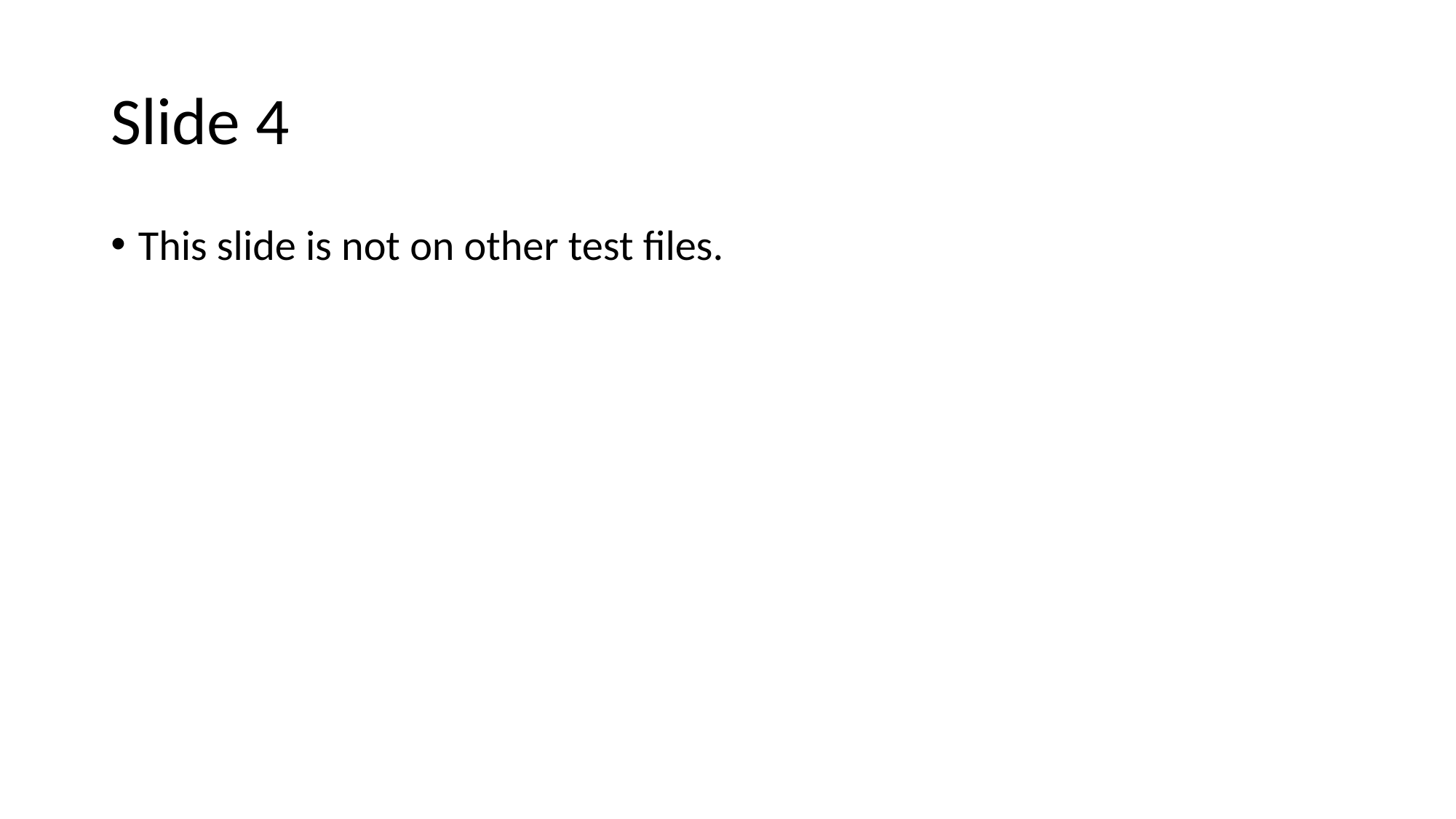

# Slide 4
This slide is not on other test files.